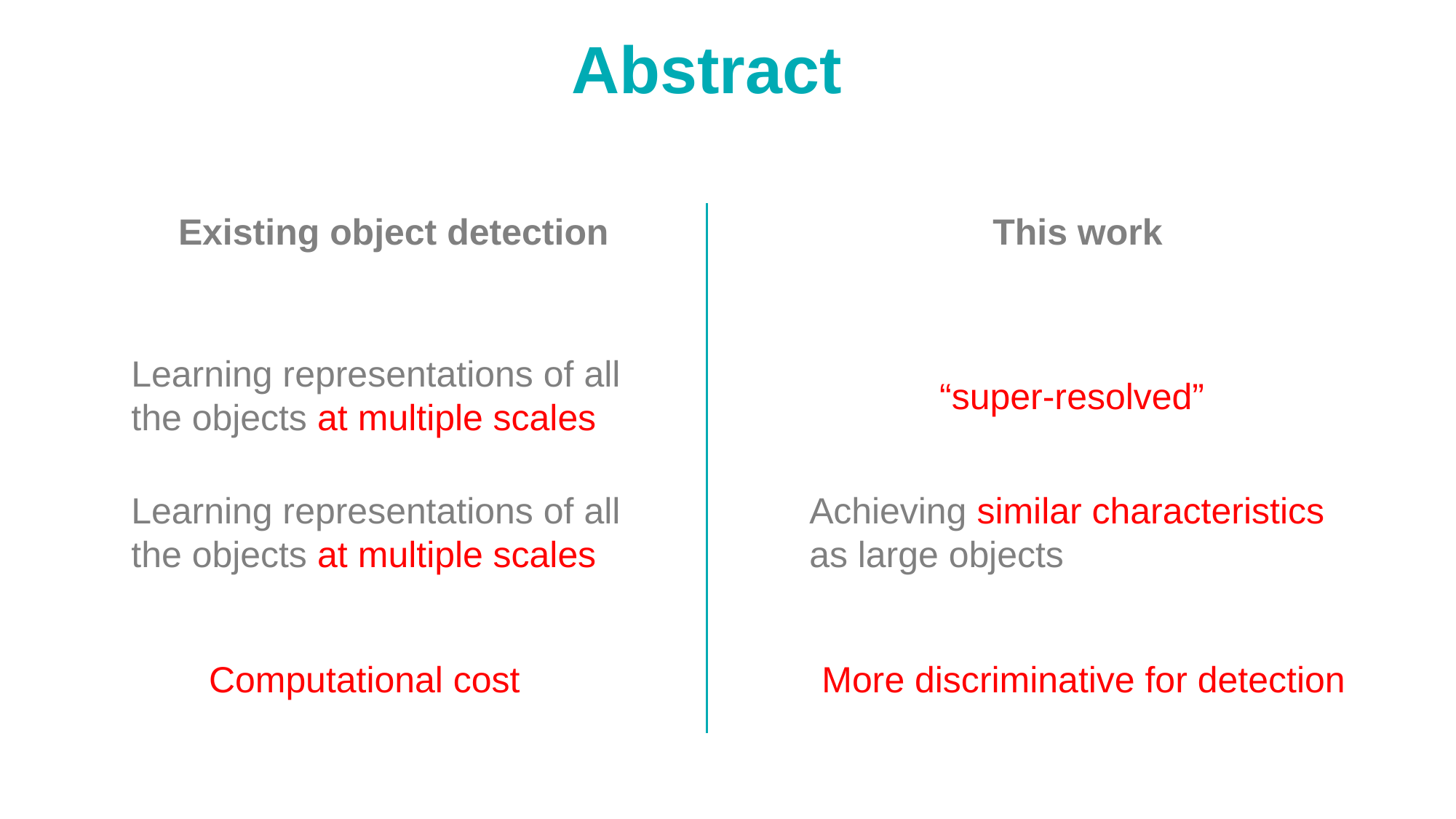

Abstract
This work
Existing object detection
Learning representations of all
the objects at multiple scales
“super-resolved”
Learning representations of all
the objects at multiple scales
Achieving similar characteristics
as large objects
More discriminative for detection
Computational cost